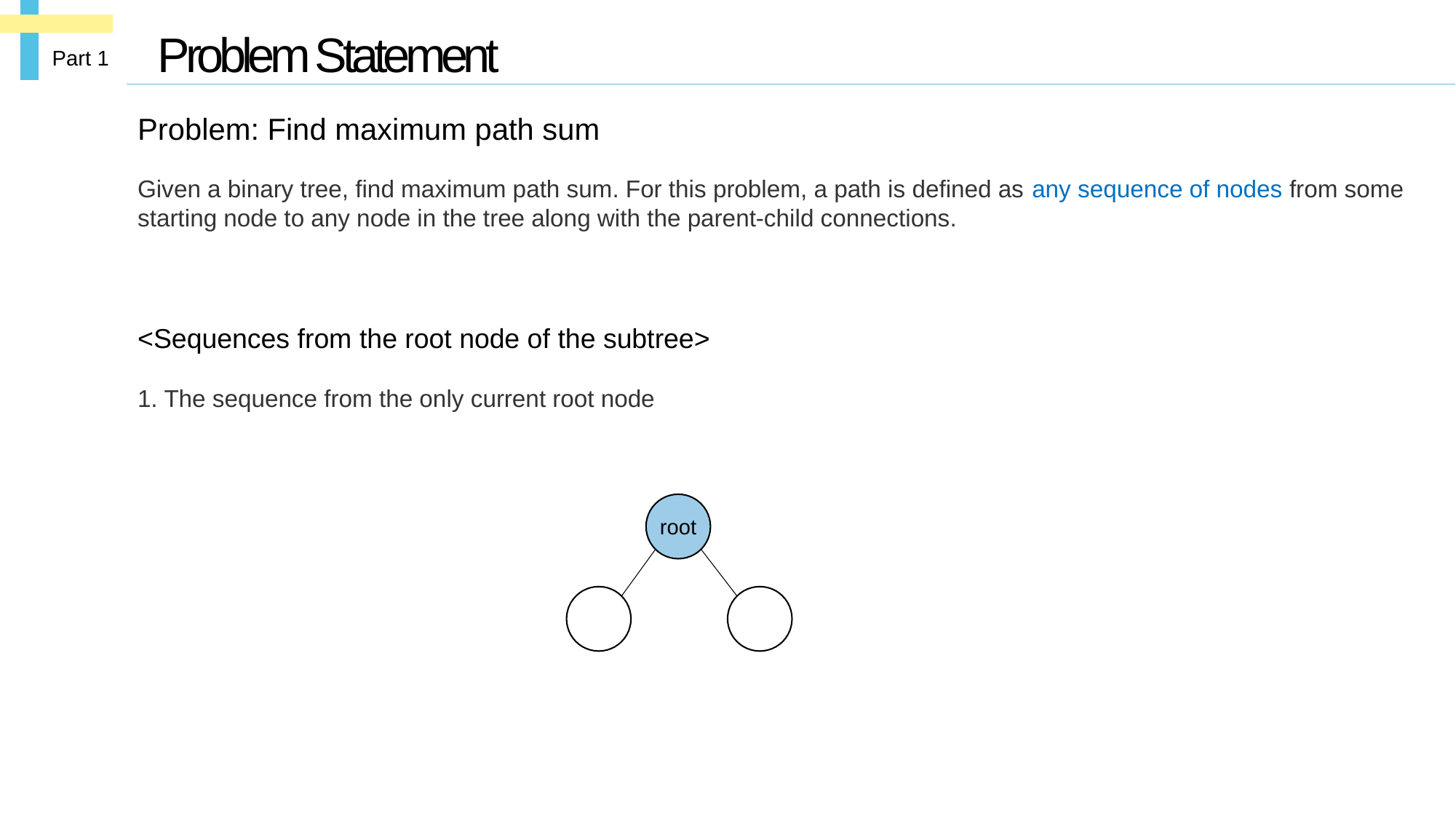

Problem Statement
Part 1
Problem: Find maximum path sum
Given a binary tree, find maximum path sum. For this problem, a path is defined as any sequence of nodes from some starting node to any node in the tree along with the parent-child connections.
<Sequences from the root node of the subtree>
1. The sequence from the only current root node

root